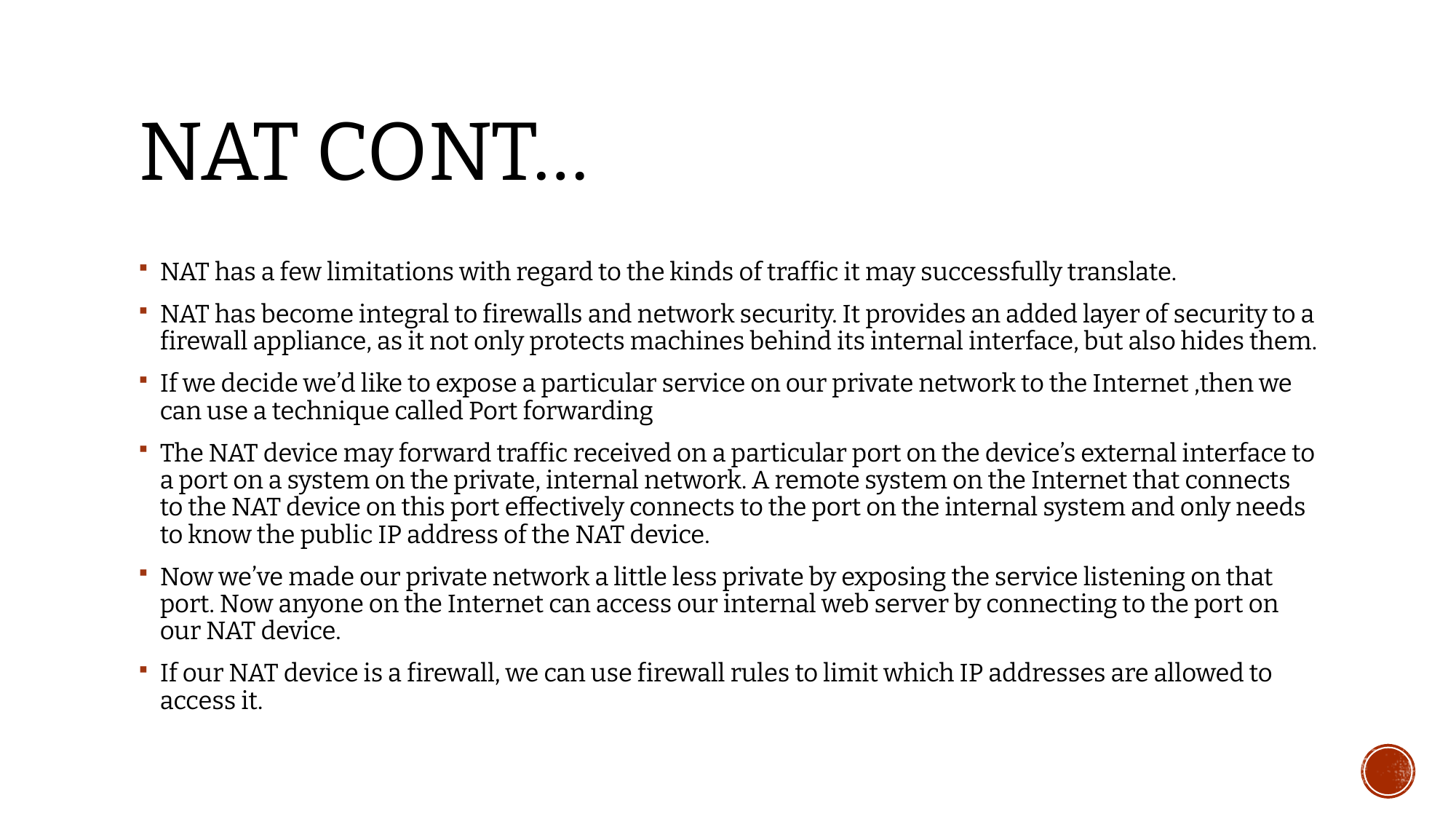

# NAT cont…
NAT has a few limitations with regard to the kinds of traffic it may successfully translate.
NAT has become integral to firewalls and network security. It provides an added layer of security to a firewall appliance, as it not only protects machines behind its internal interface, but also hides them.
If we decide we’d like to expose a particular service on our private network to the Internet ,then we can use a technique called Port forwarding
The NAT device may forward traffic received on a particular port on the device’s external interface to a port on a system on the private, internal network. A remote system on the Internet that connects to the NAT device on this port effectively connects to the port on the internal system and only needs to know the public IP address of the NAT device.
Now we’ve made our private network a little less private by exposing the service listening on that port. Now anyone on the Internet can access our internal web server by connecting to the port on our NAT device.
If our NAT device is a firewall, we can use firewall rules to limit which IP addresses are allowed to access it.